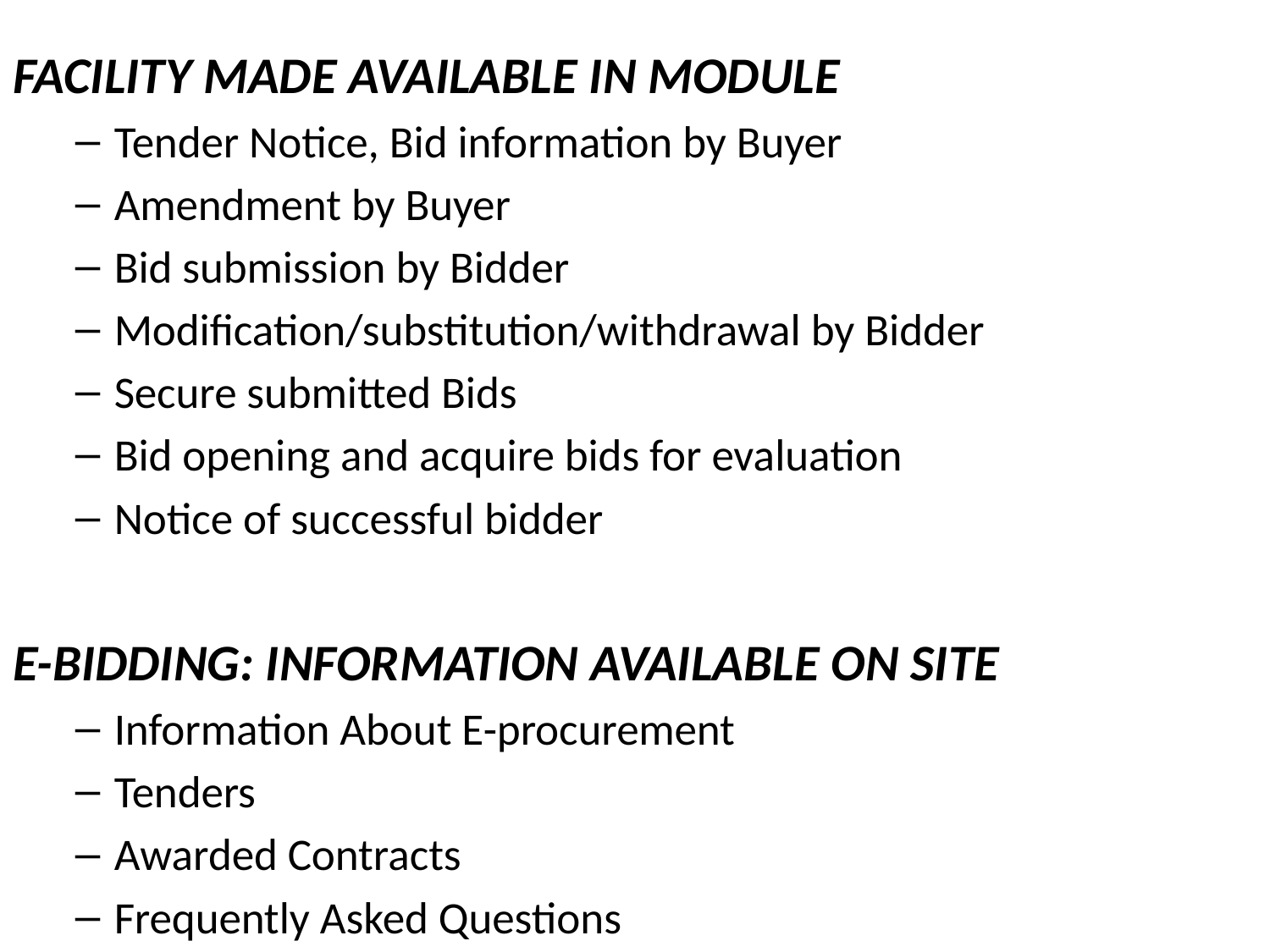

FACILITY MADE AVAILABLE IN MODULE
Tender Notice, Bid information by Buyer
Amendment by Buyer
Bid submission by Bidder
Modification/substitution/withdrawal by Bidder
Secure submitted Bids
Bid opening and acquire bids for evaluation
Notice of successful bidder

E-BIDDING: INFORMATION AVAILABLE ON SITE
Information About E-procurement
Tenders
Awarded Contracts
Frequently Asked Questions